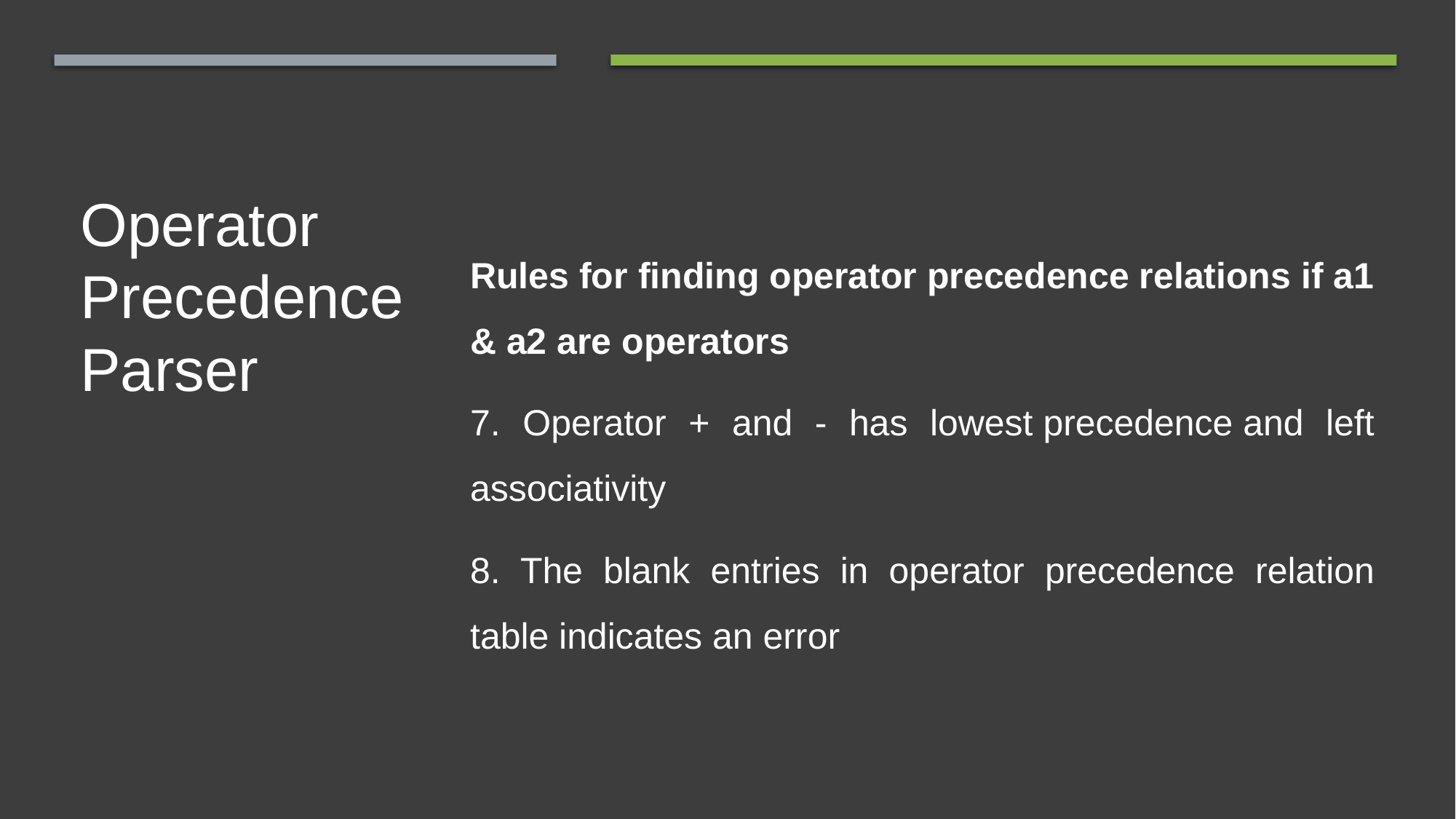

Rules for finding operator precedence relations if a1 & a2 are operators
7. Operator + and - has lowest precedence and left associativity
8. The blank entries in operator precedence relation table indicates an error
# Operator Precedence Parser